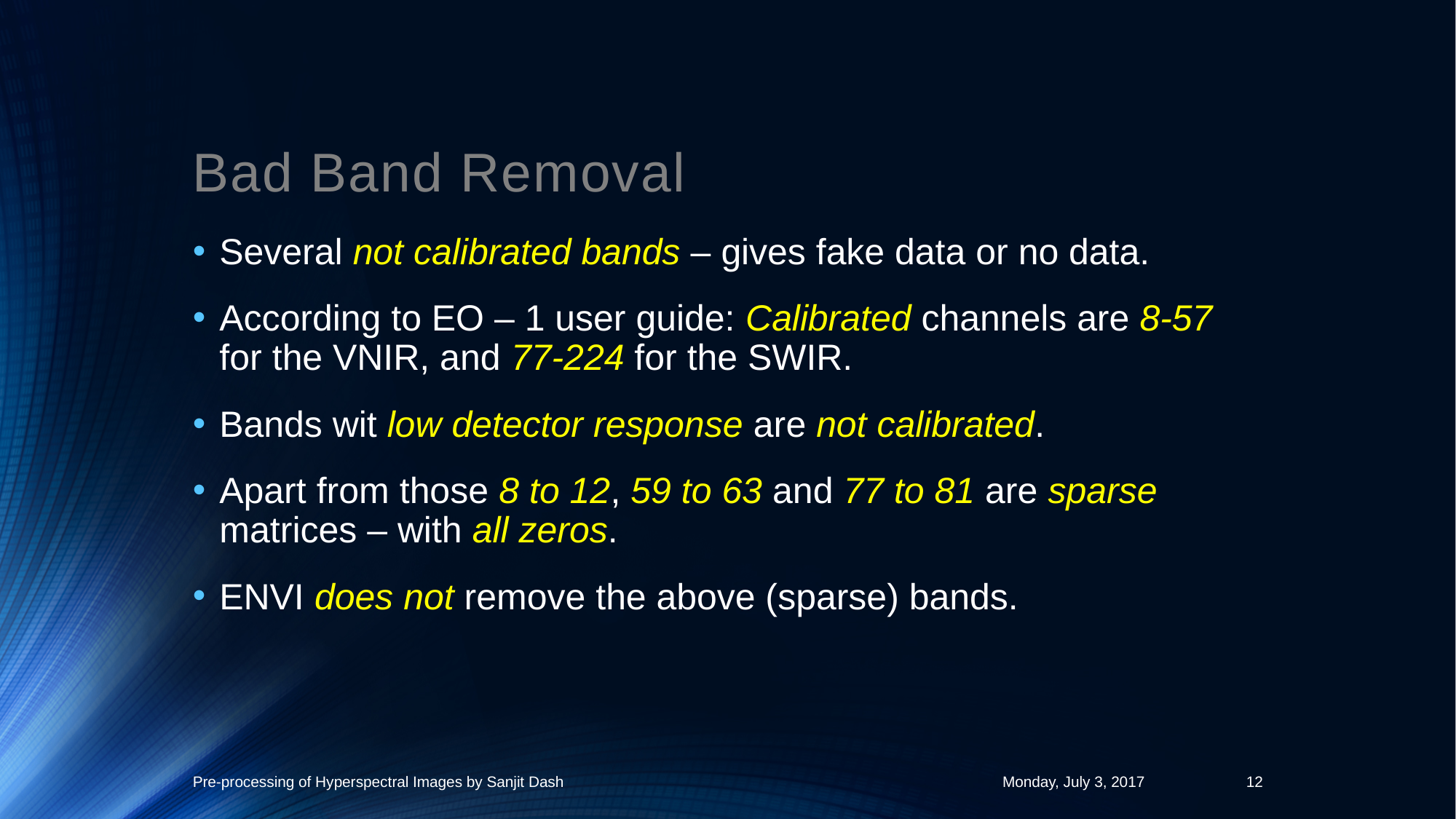

# Bad Band Removal
Several not calibrated bands – gives fake data or no data.
According to EO – 1 user guide: Calibrated channels are 8-57 for the VNIR, and 77-224 for the SWIR.
Bands wit low detector response are not calibrated.
Apart from those 8 to 12, 59 to 63 and 77 to 81 are sparse matrices – with all zeros.
ENVI does not remove the above (sparse) bands.

Pre-processing of Hyperspectral Images by Sanjit Dash
Monday, July 3, 2017
12